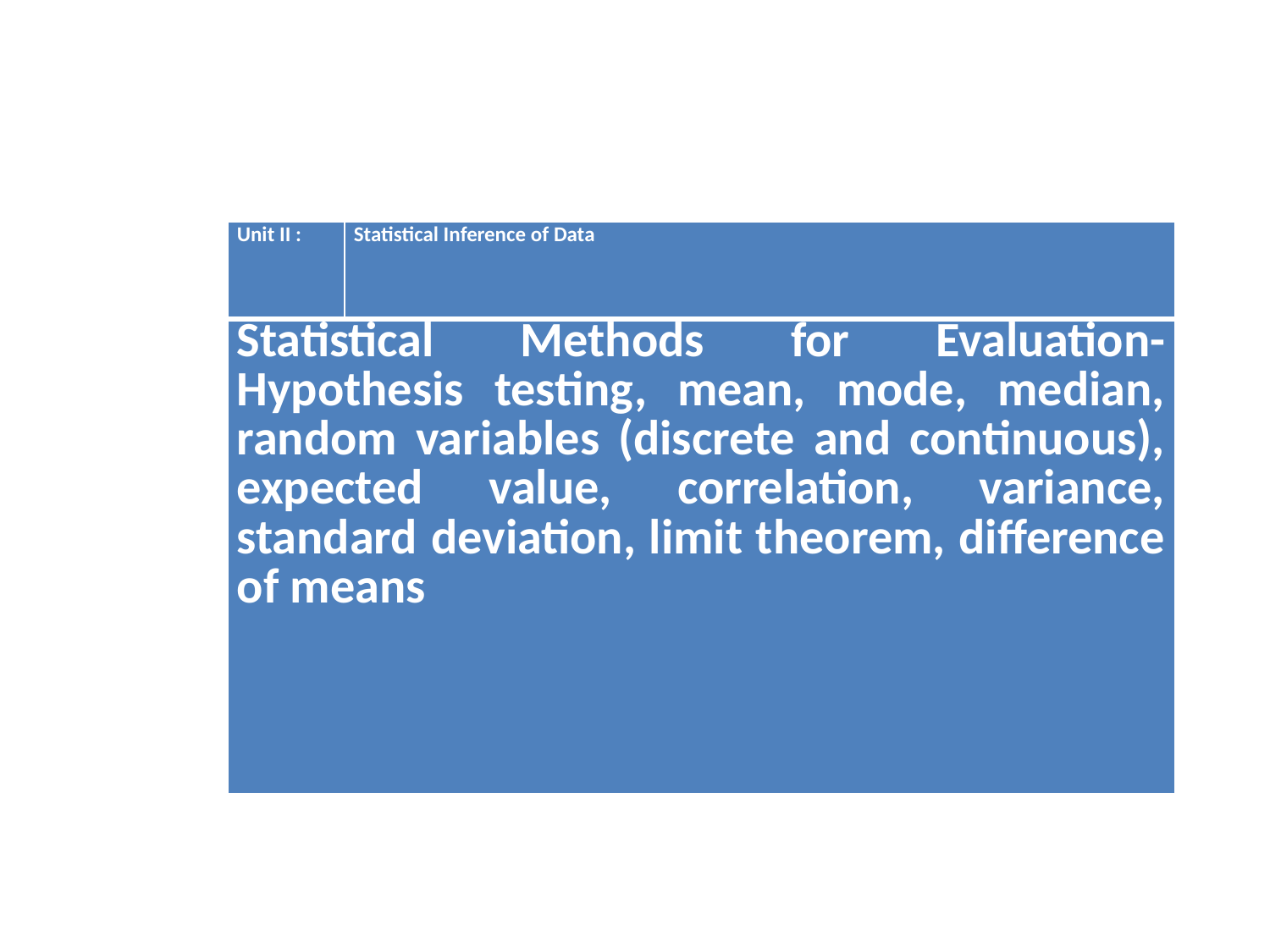

#
| Unit II : | Statistical Inference of Data |
| --- | --- |
| Statistical Methods for Evaluation- Hypothesis testing, mean, mode, median, random variables (discrete and continuous), expected value, correlation, variance, standard deviation, limit theorem, difference of means |  |